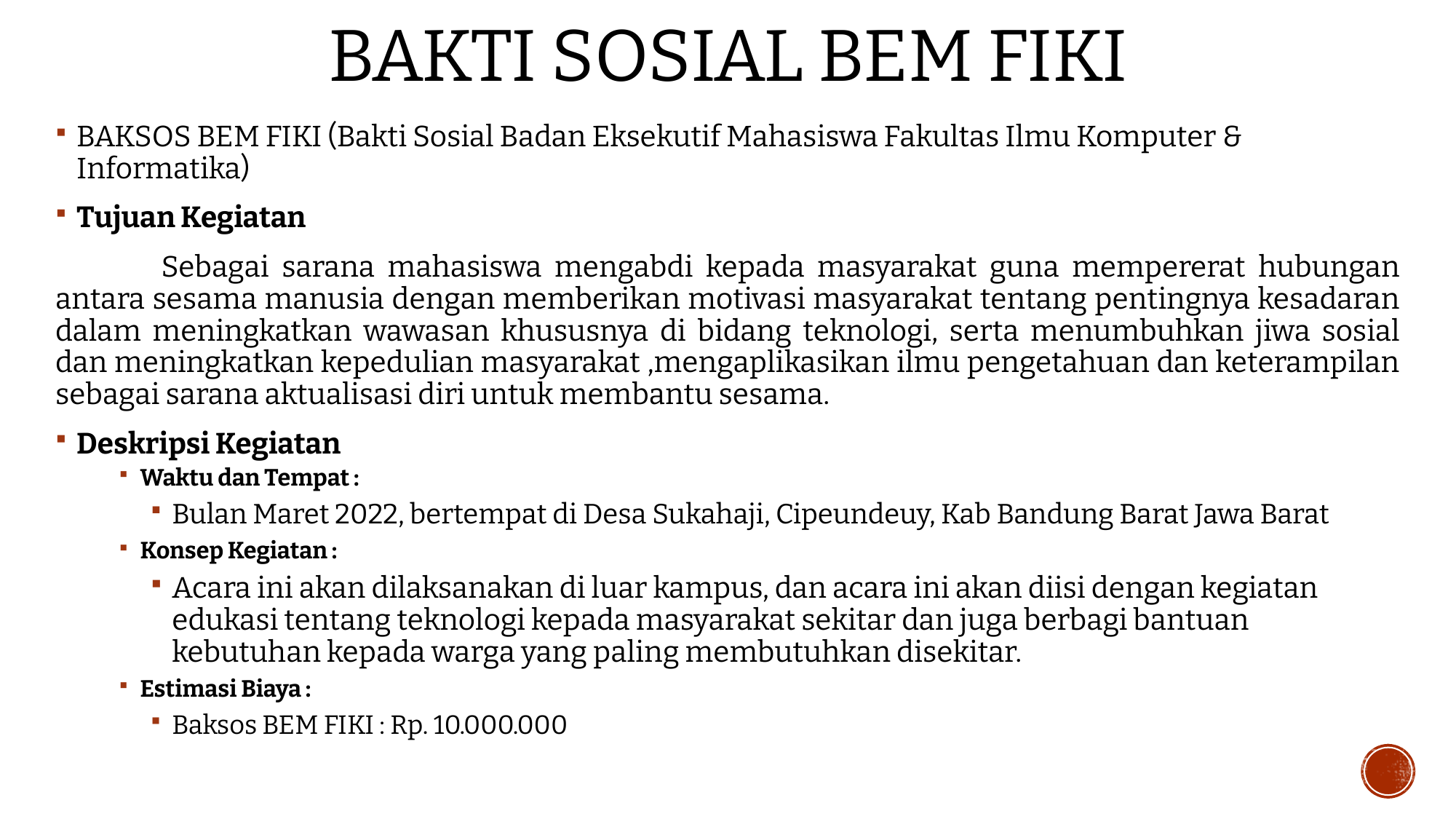

# Bakti soSial BEM FIKI
BAKSOS BEM FIKI (Bakti Sosial Badan Eksekutif Mahasiswa Fakultas Ilmu Komputer & Informatika)
Tujuan Kegiatan
	Sebagai sarana mahasiswa mengabdi kepada masyarakat guna mempererat hubungan antara sesama manusia dengan memberikan motivasi masyarakat tentang pentingnya kesadaran dalam meningkatkan wawasan khususnya di bidang teknologi, serta menumbuhkan jiwa sosial dan meningkatkan kepedulian masyarakat ,mengaplikasikan ilmu pengetahuan dan keterampilan sebagai sarana aktualisasi diri untuk membantu sesama.
Deskripsi Kegiatan
Waktu dan Tempat :
Bulan Maret 2022, bertempat di Desa Sukahaji, Cipeundeuy, Kab Bandung Barat Jawa Barat
Konsep Kegiatan :
Acara ini akan dilaksanakan di luar kampus, dan acara ini akan diisi dengan kegiatan edukasi tentang teknologi kepada masyarakat sekitar dan juga berbagi bantuan kebutuhan kepada warga yang paling membutuhkan disekitar.
Estimasi Biaya :
Baksos BEM FIKI : Rp. 10.000.000